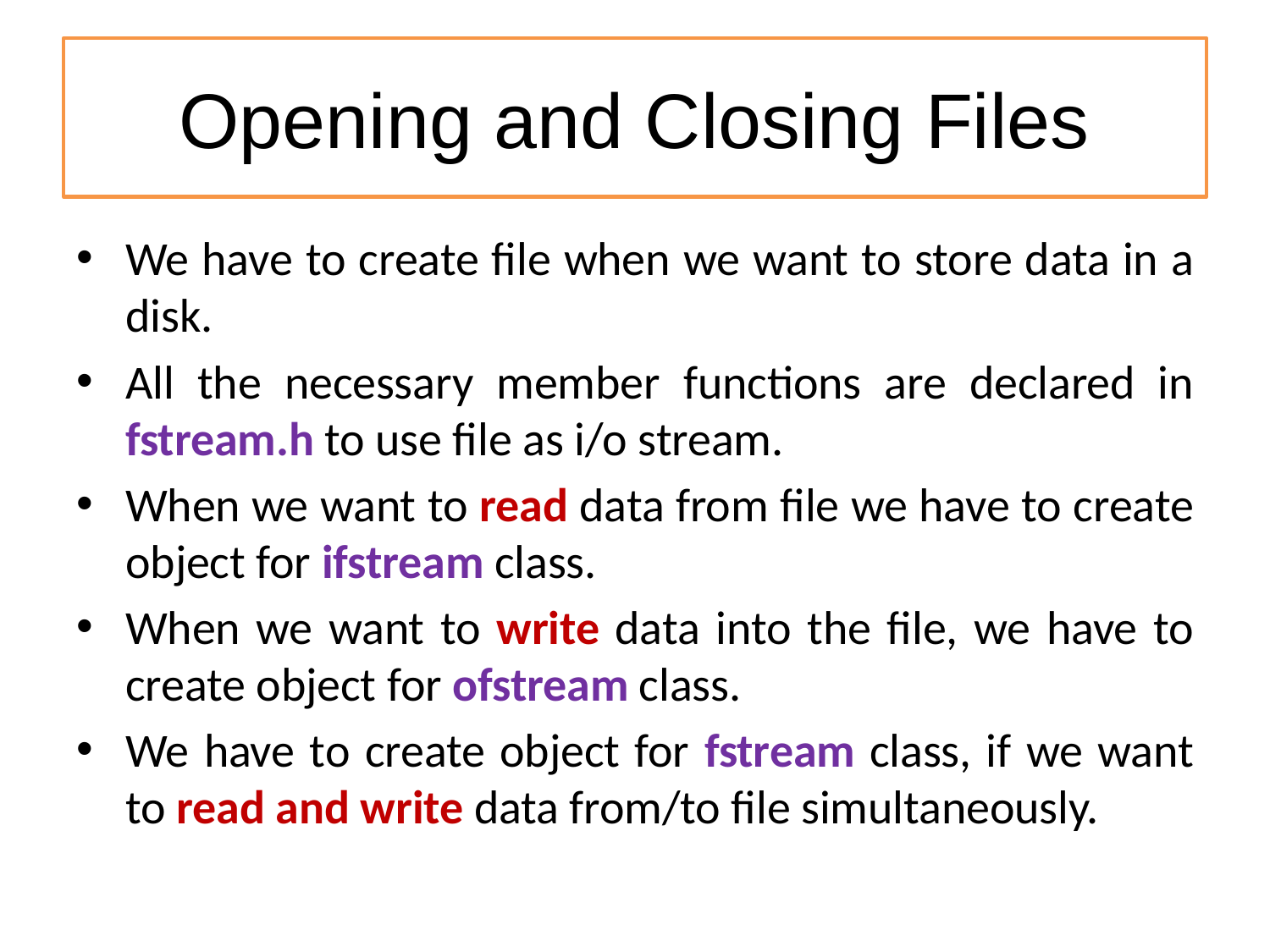

# Opening and Closing Files
We have to create file when we want to store data in a disk.
All the necessary member functions are declared in fstream.h to use file as i/o stream.
When we want to read data from file we have to create object for ifstream class.
When we want to write data into the file, we have to create object for ofstream class.
We have to create object for fstream class, if we want to read and write data from/to file simultaneously.